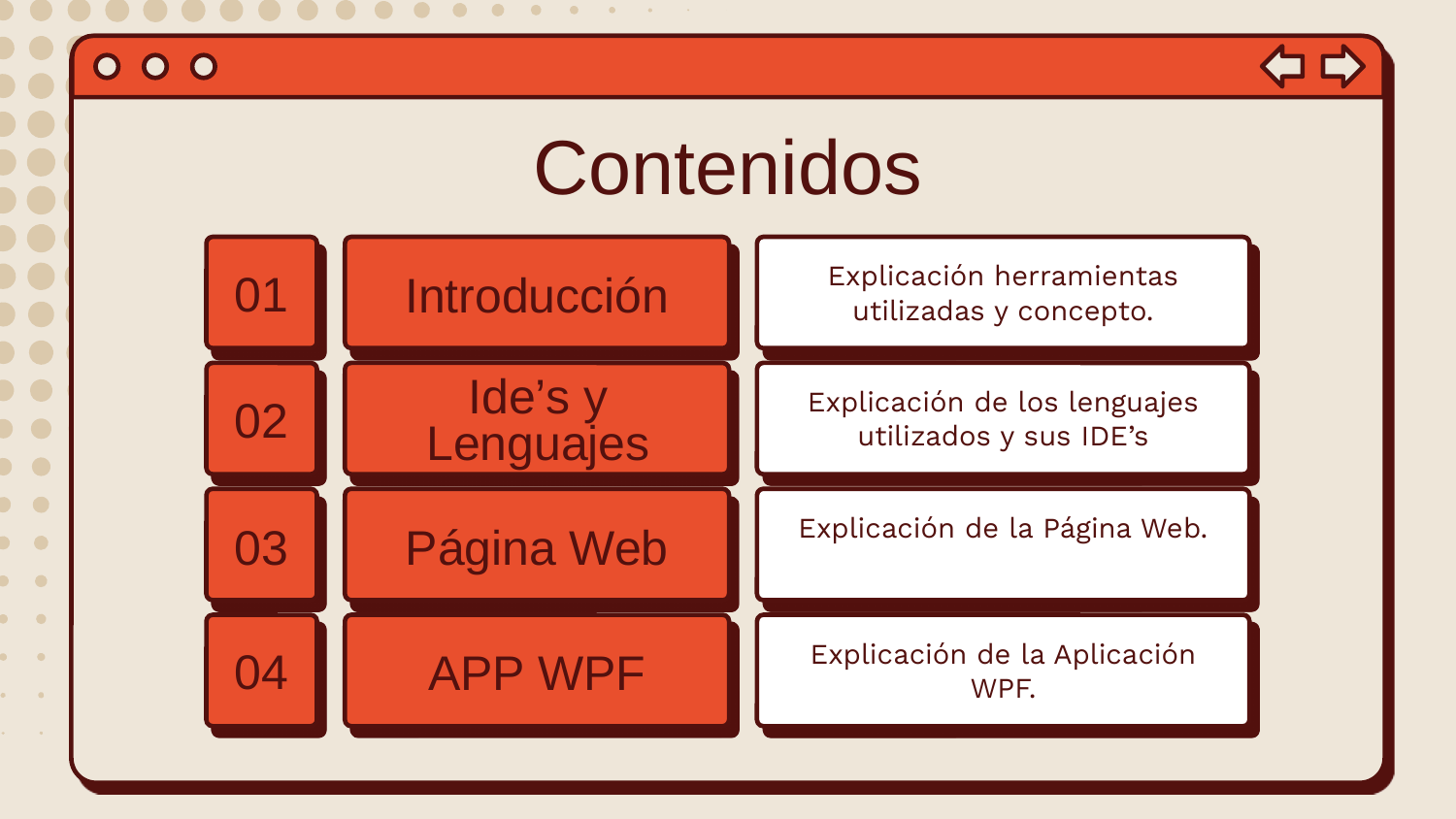

# Contenidos

Explicación herramientas utilizadas y concepto.
Introducción
01

Ide’s y Lenguajes

Explicación de los lenguajes utilizados y sus IDE’s
02

Explicación de la Página Web.

Página Web
03

Explicación de la Aplicación WPF.
APP WPF
04